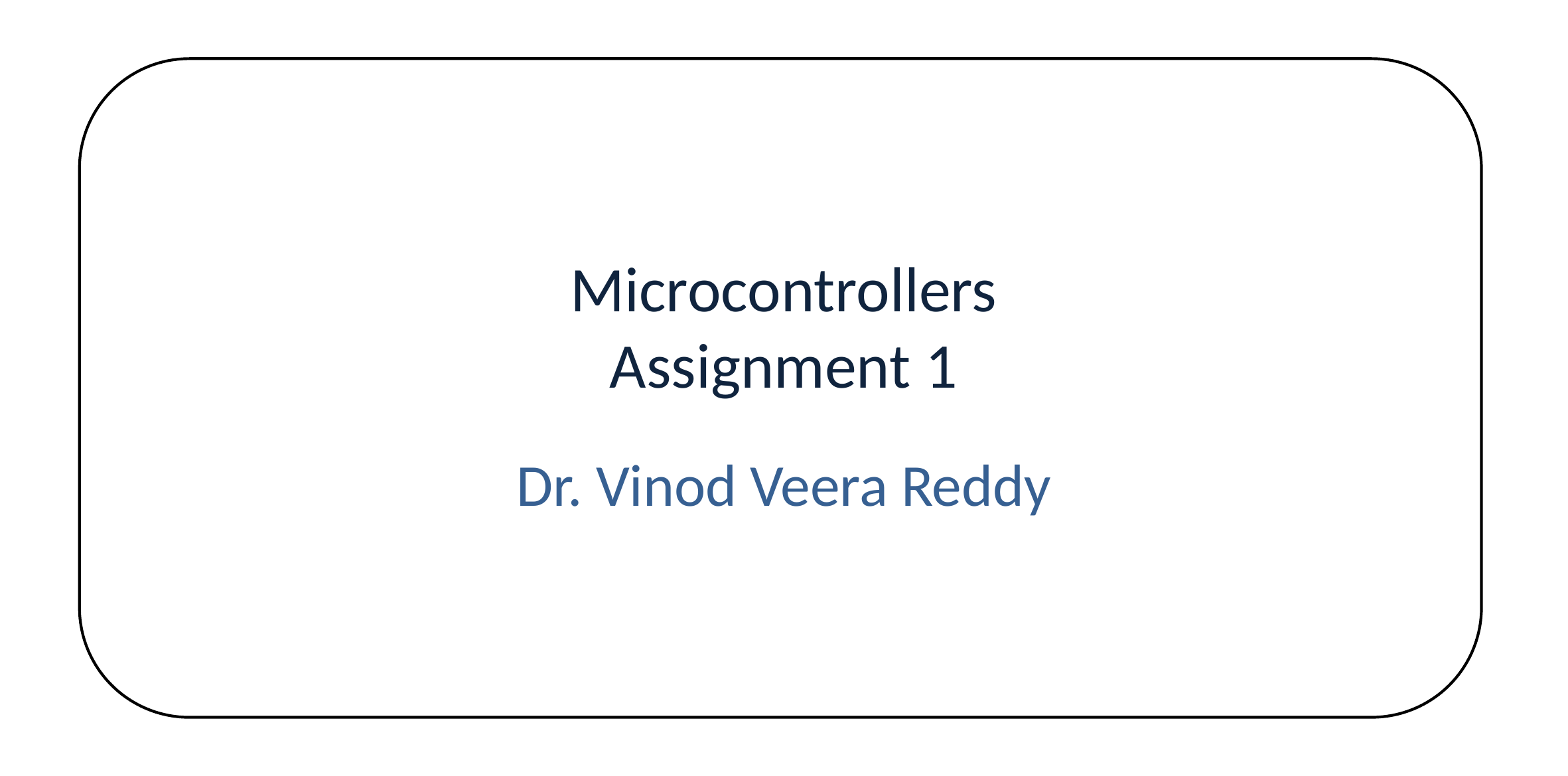

# Microcontrollers Assignment 1
Dr. Vinod Veera Reddy